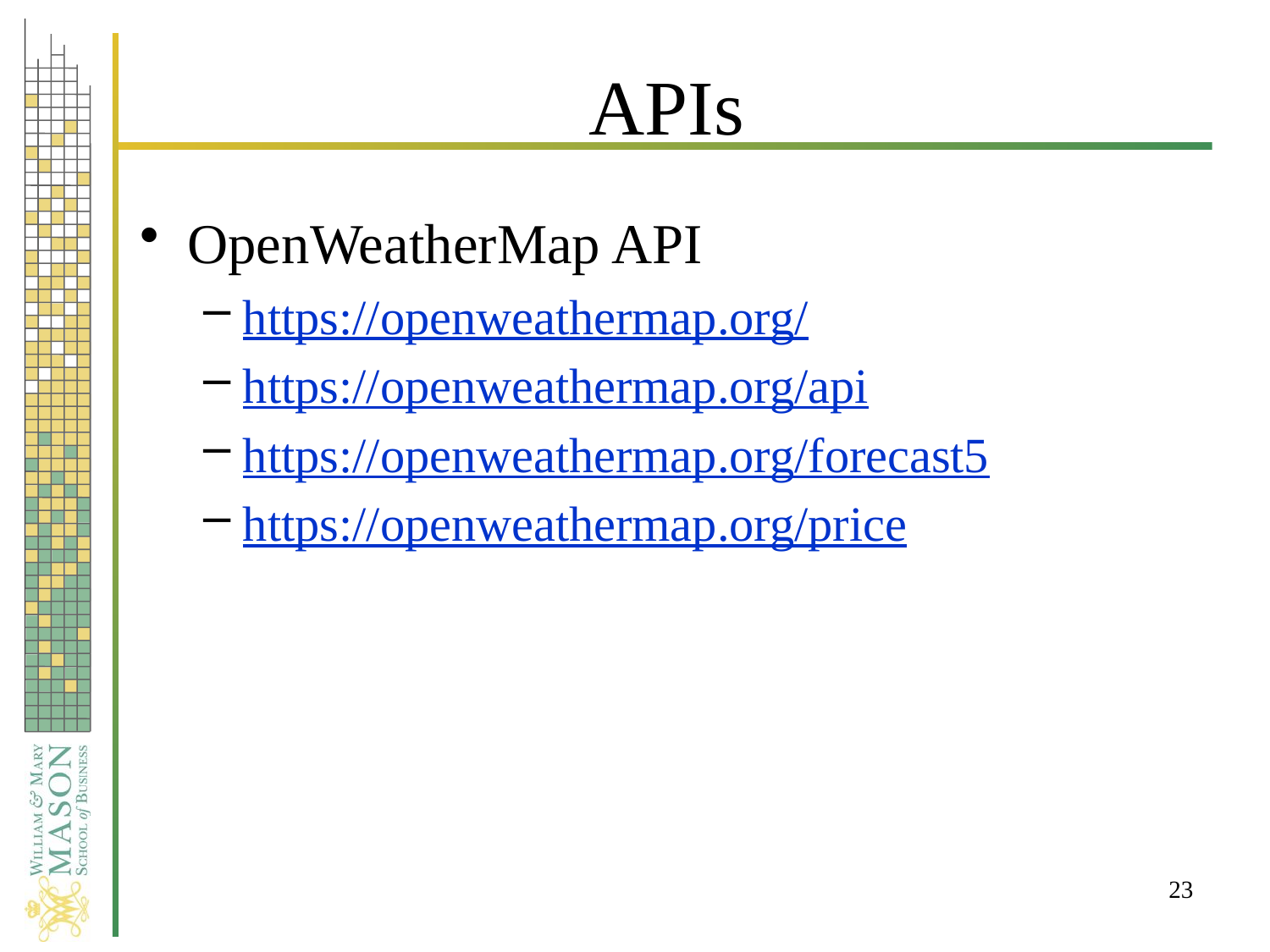

# APIs
OpenWeatherMap API
https://openweathermap.org/
https://openweathermap.org/api
https://openweathermap.org/forecast5
https://openweathermap.org/price
23